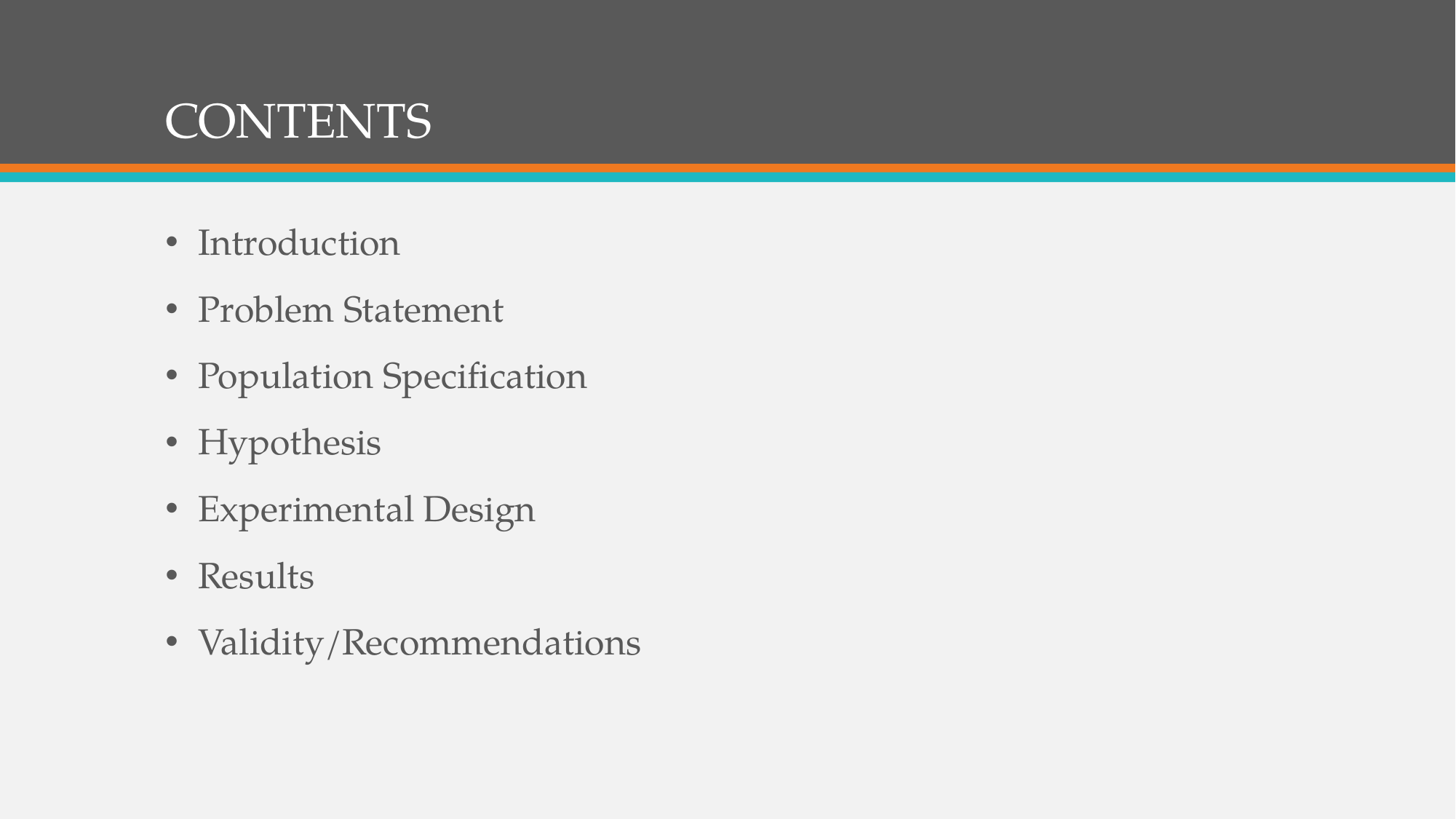

# CONTENTS
Introduction
Problem Statement
Population Specification
Hypothesis
Experimental Design
Results
Validity/Recommendations